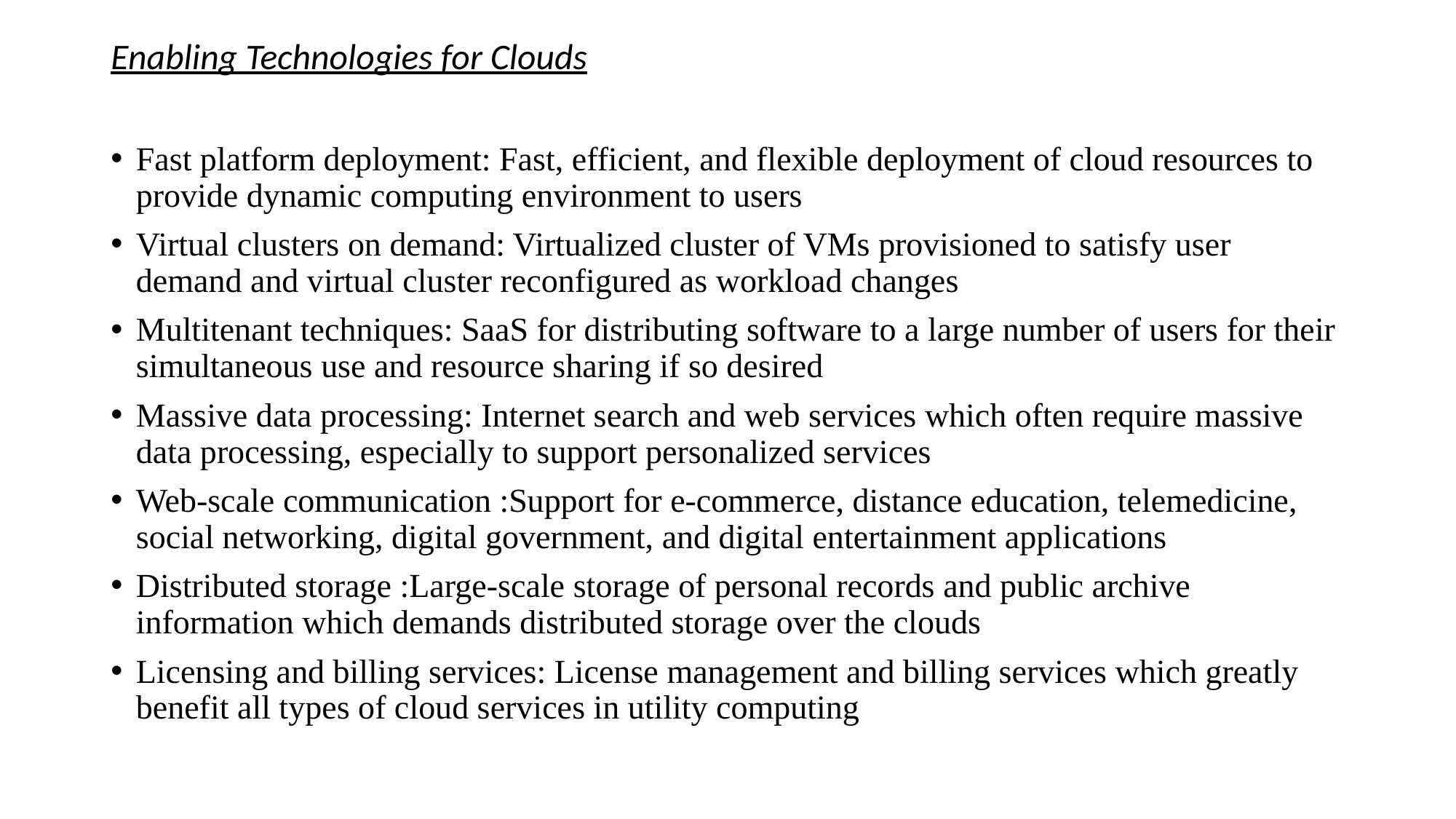

Enabling Technologies for Clouds

Fast platform deployment: Fast, efficient, and flexible deployment of cloud resources to provide dynamic computing environment to users
Virtual clusters on demand: Virtualized cluster of VMs provisioned to satisfy user demand and virtual cluster reconfigured as workload changes
Multitenant techniques: SaaS for distributing software to a large number of users for their simultaneous use and resource sharing if so desired
Massive data processing: Internet search and web services which often require massive data processing, especially to support personalized services
Web-scale communication :Support for e-commerce, distance education, telemedicine, social networking, digital government, and digital entertainment applications
Distributed storage :Large-scale storage of personal records and public archive information which demands distributed storage over the clouds
Licensing and billing services: License management and billing services which greatly benefit all types of cloud services in utility computing